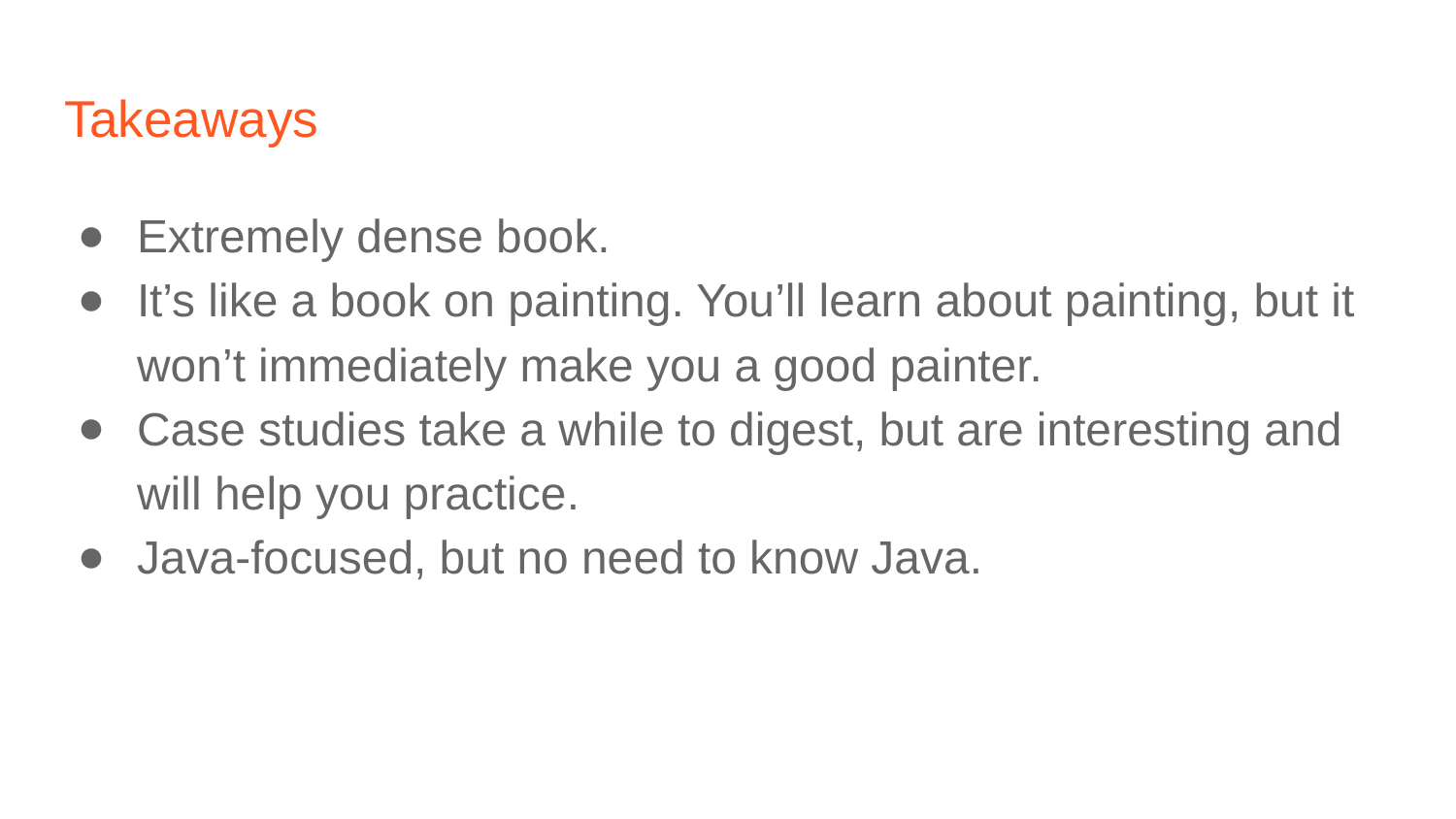

# Takeaways
Extremely dense book.
It’s like a book on painting. You’ll learn about painting, but it won’t immediately make you a good painter.
Case studies take a while to digest, but are interesting and will help you practice.
Java-focused, but no need to know Java.